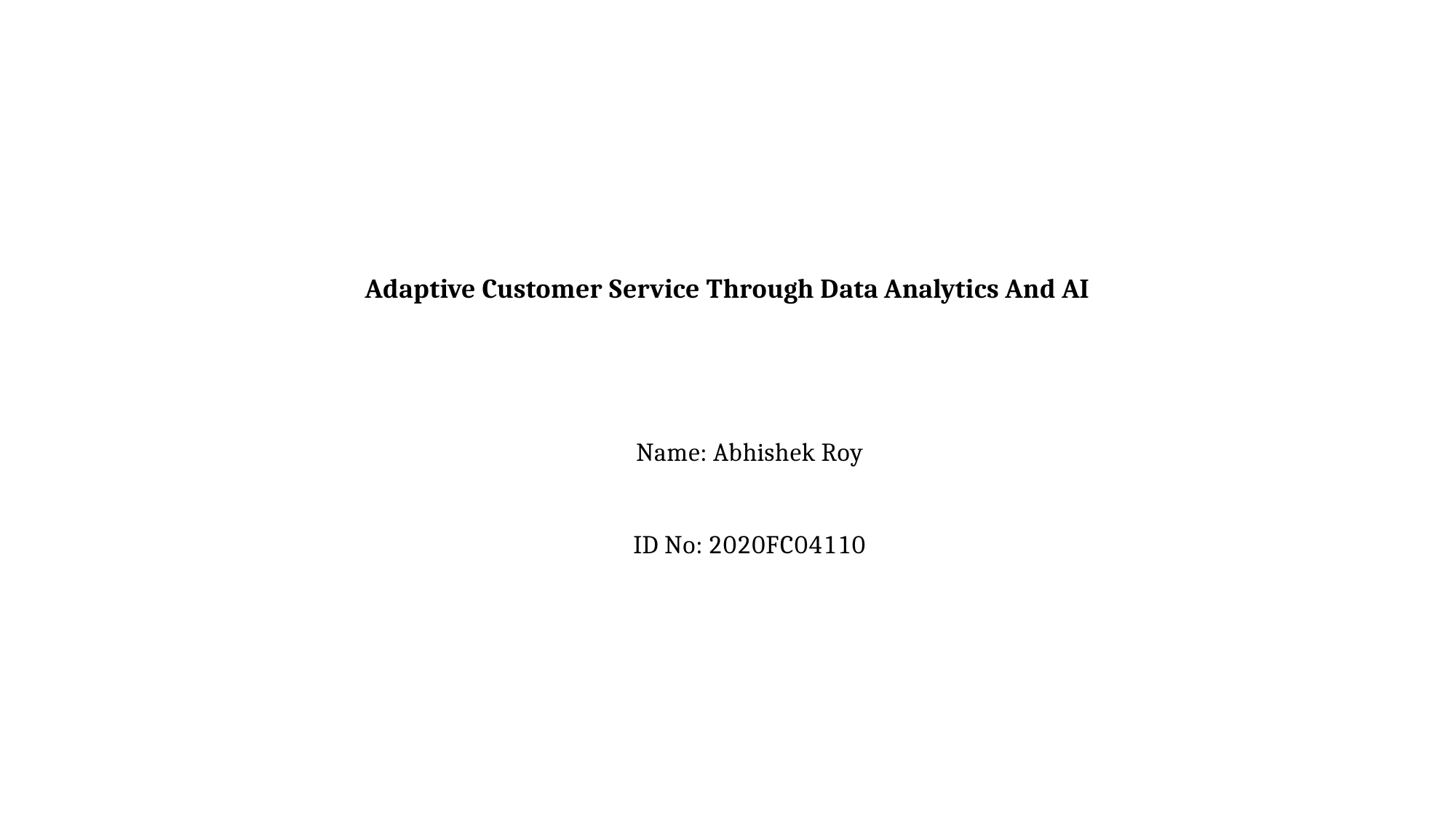

# Adaptive Customer Service Through Data Analytics And AI
Name: Abhishek Roy
ID No: 2020FC04110